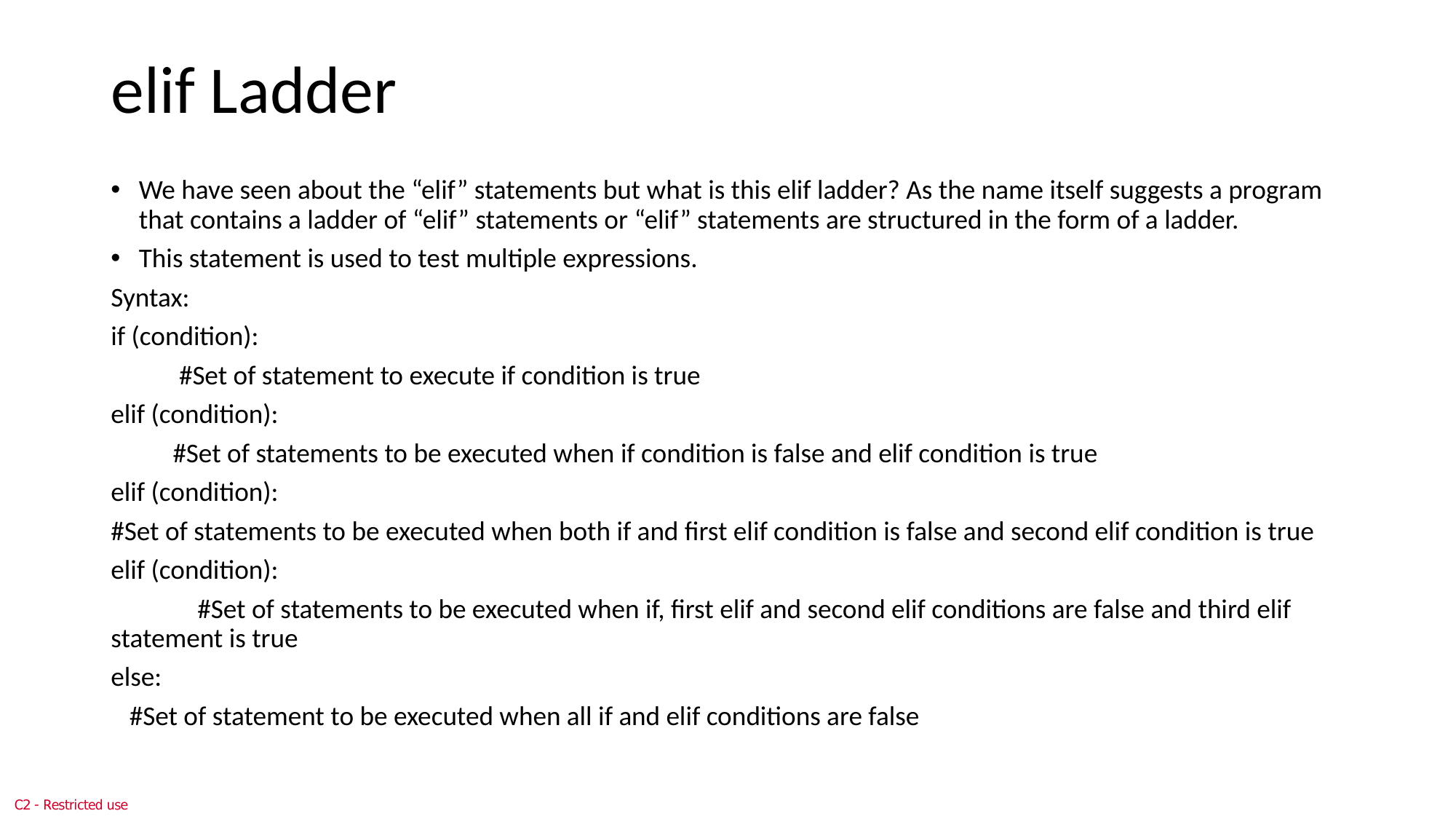

# elif Ladder

We have seen about the “elif” statements but what is this elif ladder? As the name itself suggests a program that contains a ladder of “elif” statements or “elif” statements are structured in the form of a ladder.
This statement is used to test multiple expressions.
Syntax:
if (condition):
           #Set of statement to execute if condition is true
elif (condition):
          #Set of statements to be executed when if condition is false and elif condition is true
elif (condition):
#Set of statements to be executed when both if and first elif condition is false and second elif condition is true
elif (condition):
              #Set of statements to be executed when if, first elif and second elif conditions are false and third elif statement is true
else:
   #Set of statement to be executed when all if and elif conditions are false